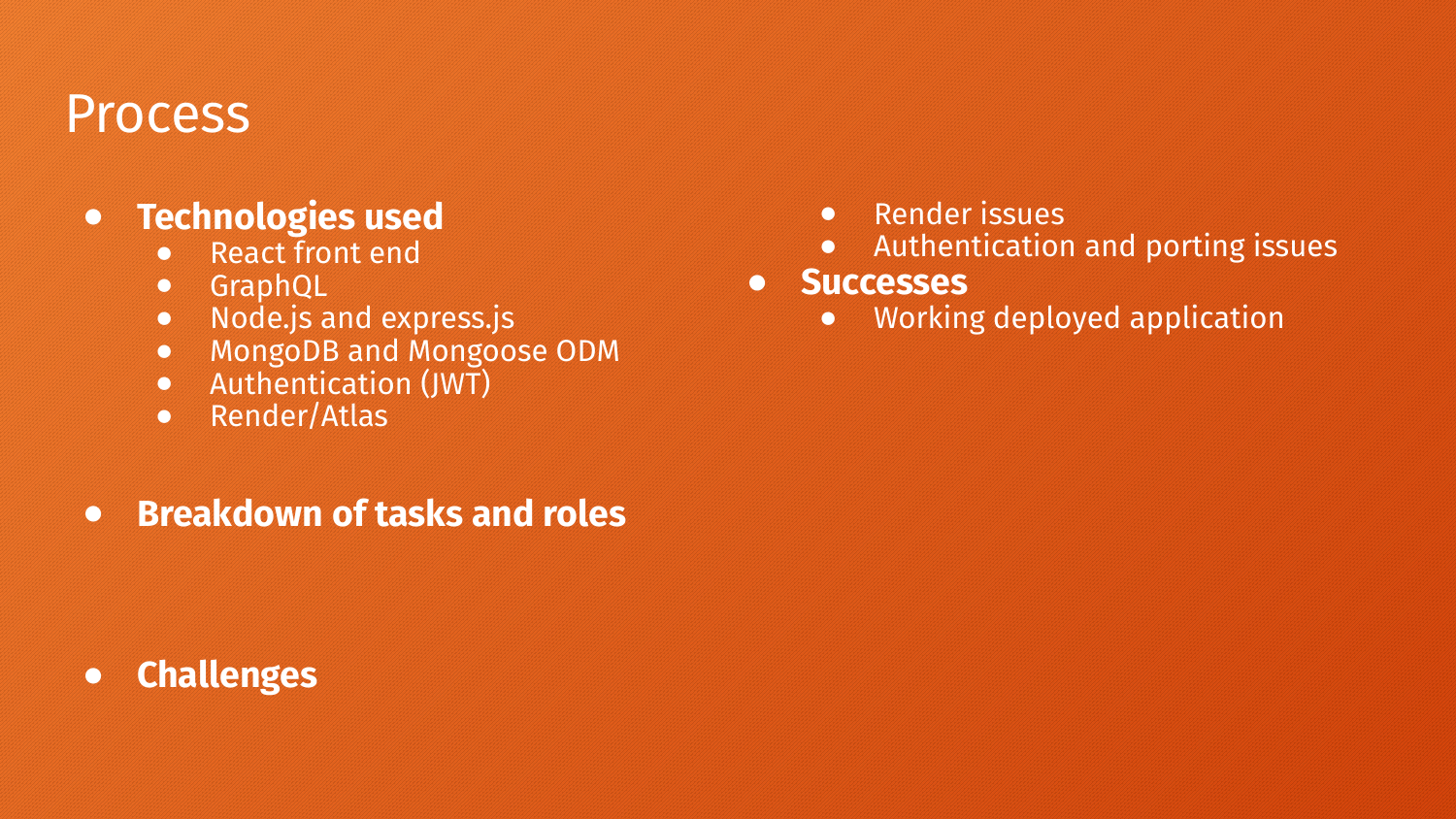

# Process
Technologies used
React front end
GraphQL
Node.js and express.js
MongoDB and Mongoose ODM
Authentication (JWT)
Render/Atlas

Breakdown of tasks and roles

Challenges
Render issues
Authentication and porting issues
Successes
Working deployed application